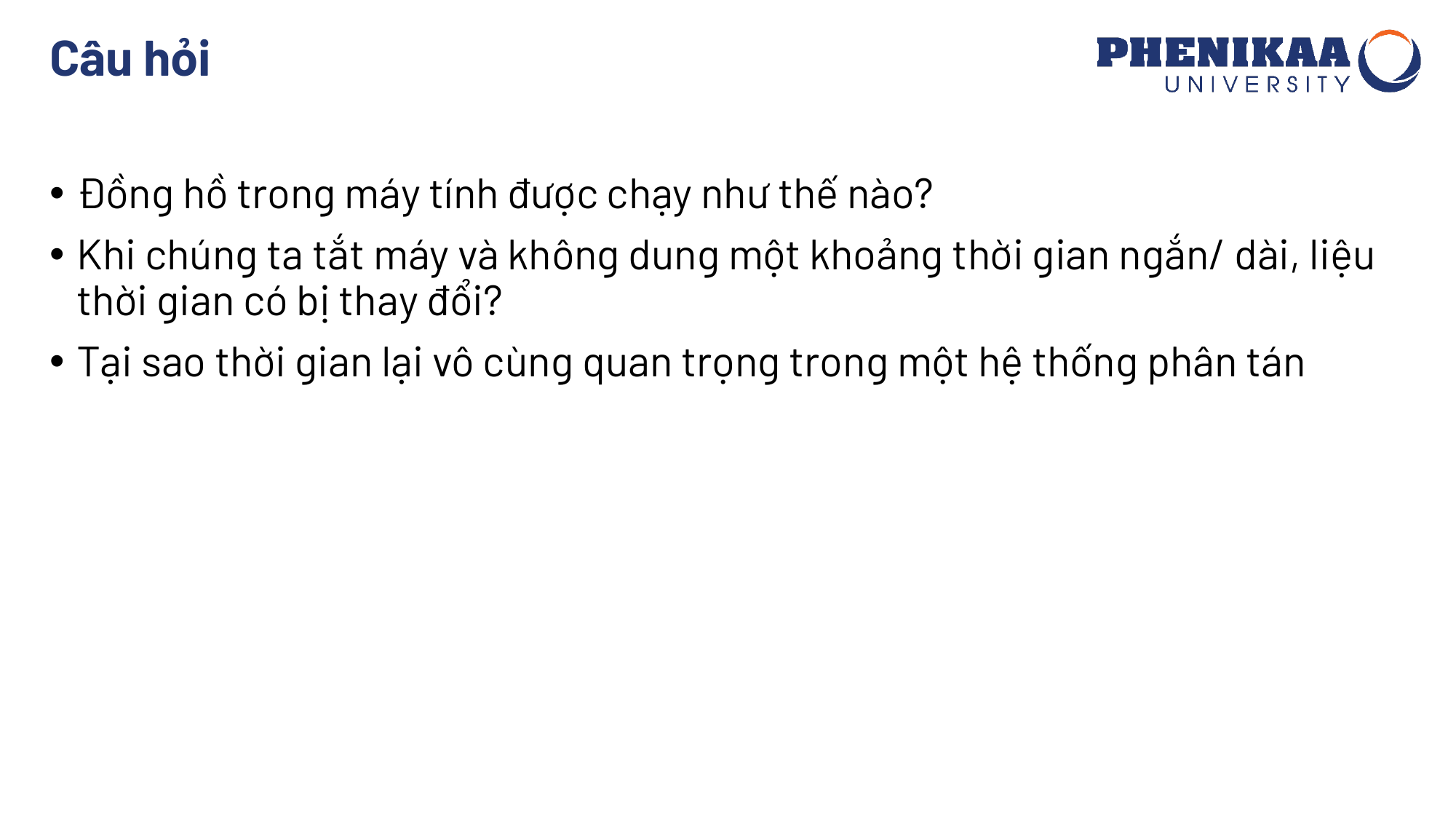

# Câu hỏi
Đồng hồ trong máy tính được chạy như thế nào?
Khi chúng ta tắt máy và không dung một khoảng thời gian ngắn/ dài, liệu thời gian có bị thay đổi?
Tại sao thời gian lại vô cùng quan trọng trong một hệ thống phân tán